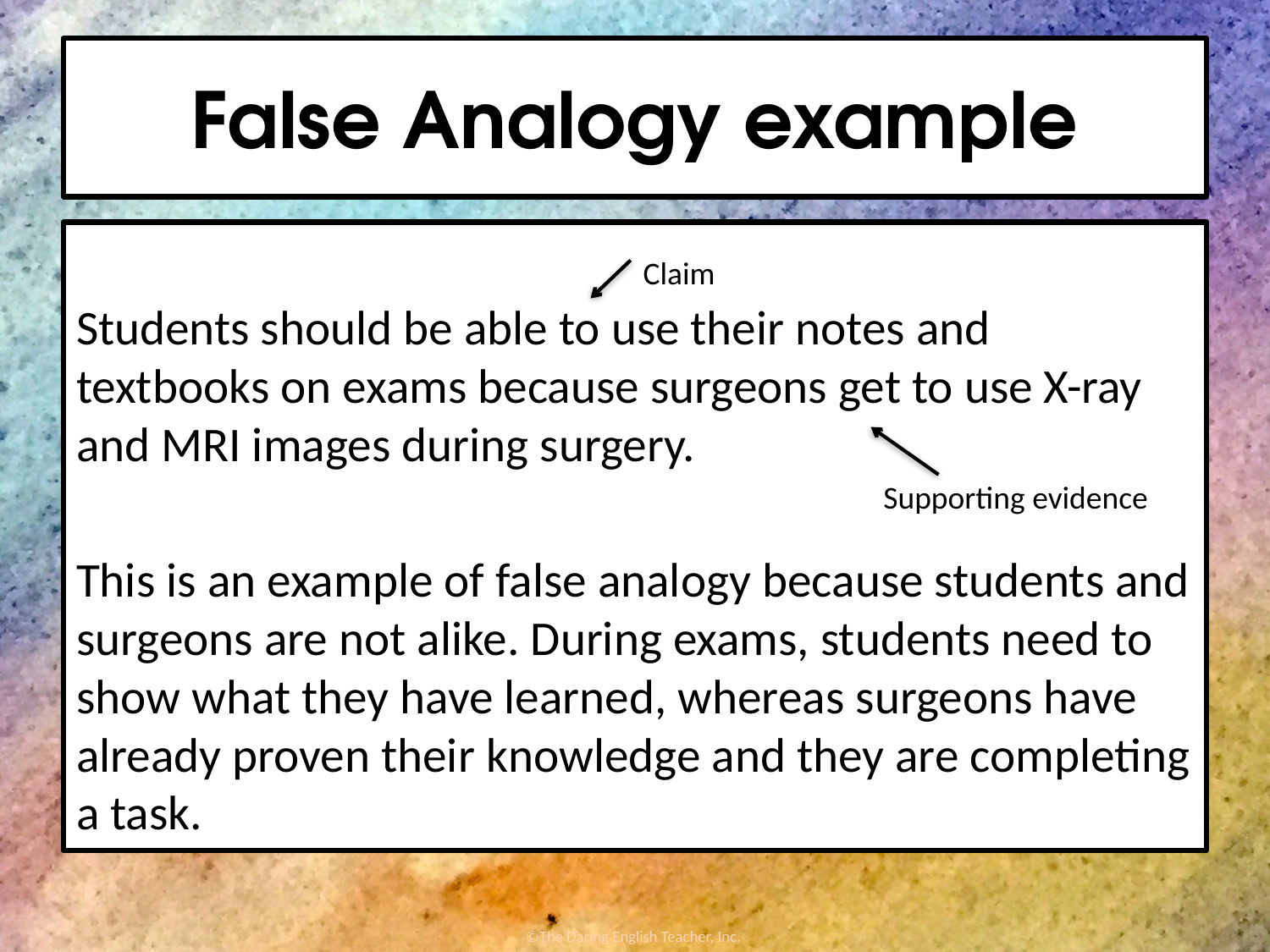

# False Analogy example

Students should be able to use their notes and textbooks on exams because surgeons get to use X-ray and MRI images during surgery.

This is an example of false analogy because students and surgeons are not alike. During exams, students need to show what they have learned, whereas surgeons have already proven their knowledge and they are completing a task.
Claim
Supporting evidence